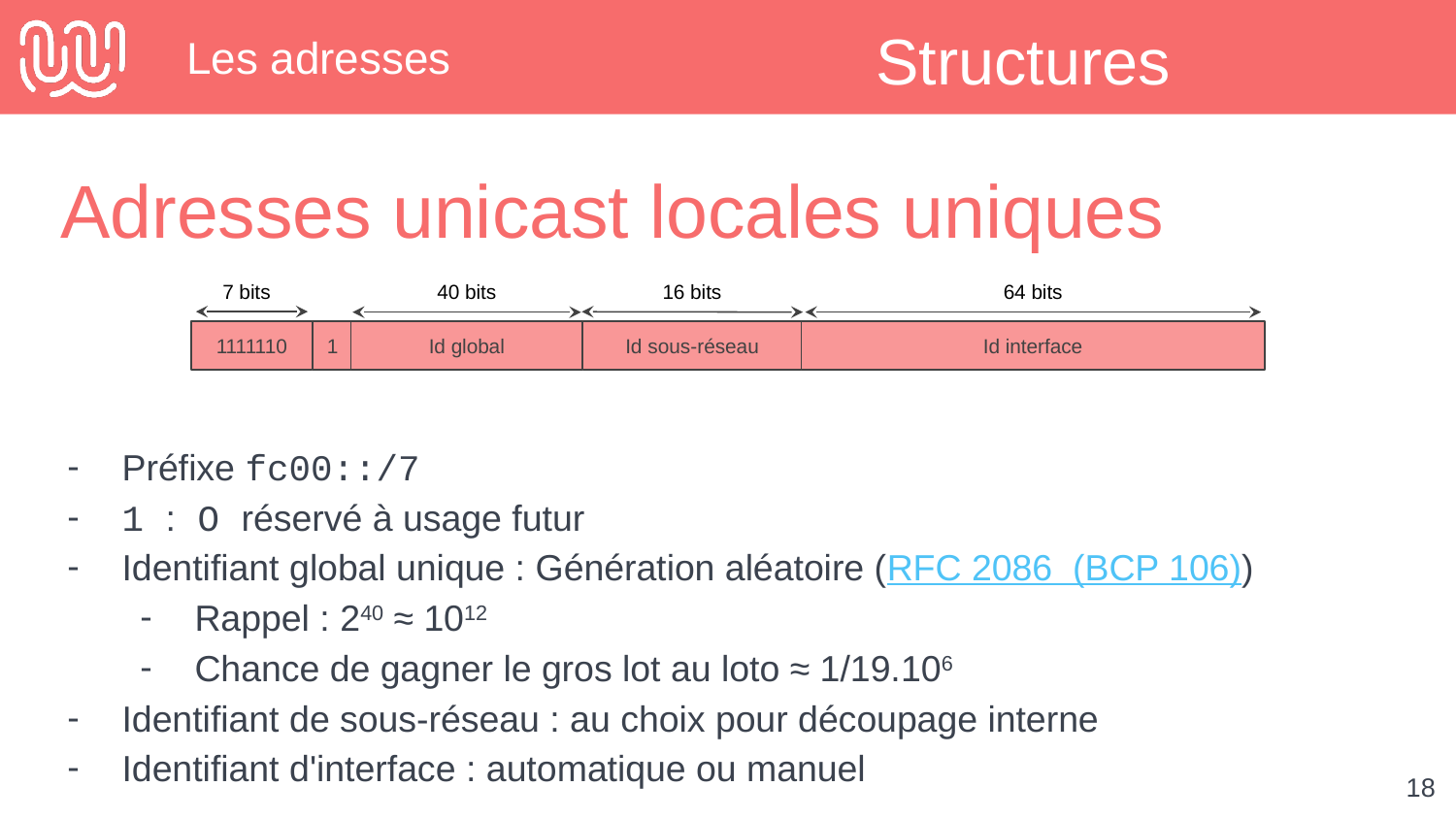

# Les adresses
Structures
Adresses unicast locales uniques
40 bits
16 bits
64 bits
7 bits
Id sous-réseau
1111110
1
Id global
Id interface
Préfixe fc00::/7
1 : O réservé à usage futur
Identifiant global unique : Génération aléatoire (RFC 2086  (BCP 106))
Rappel : 240 ≈ 1012
Chance de gagner le gros lot au loto ≈ 1/19.106
Identifiant de sous-réseau : au choix pour découpage interne
Identifiant d'interface : automatique ou manuel
18